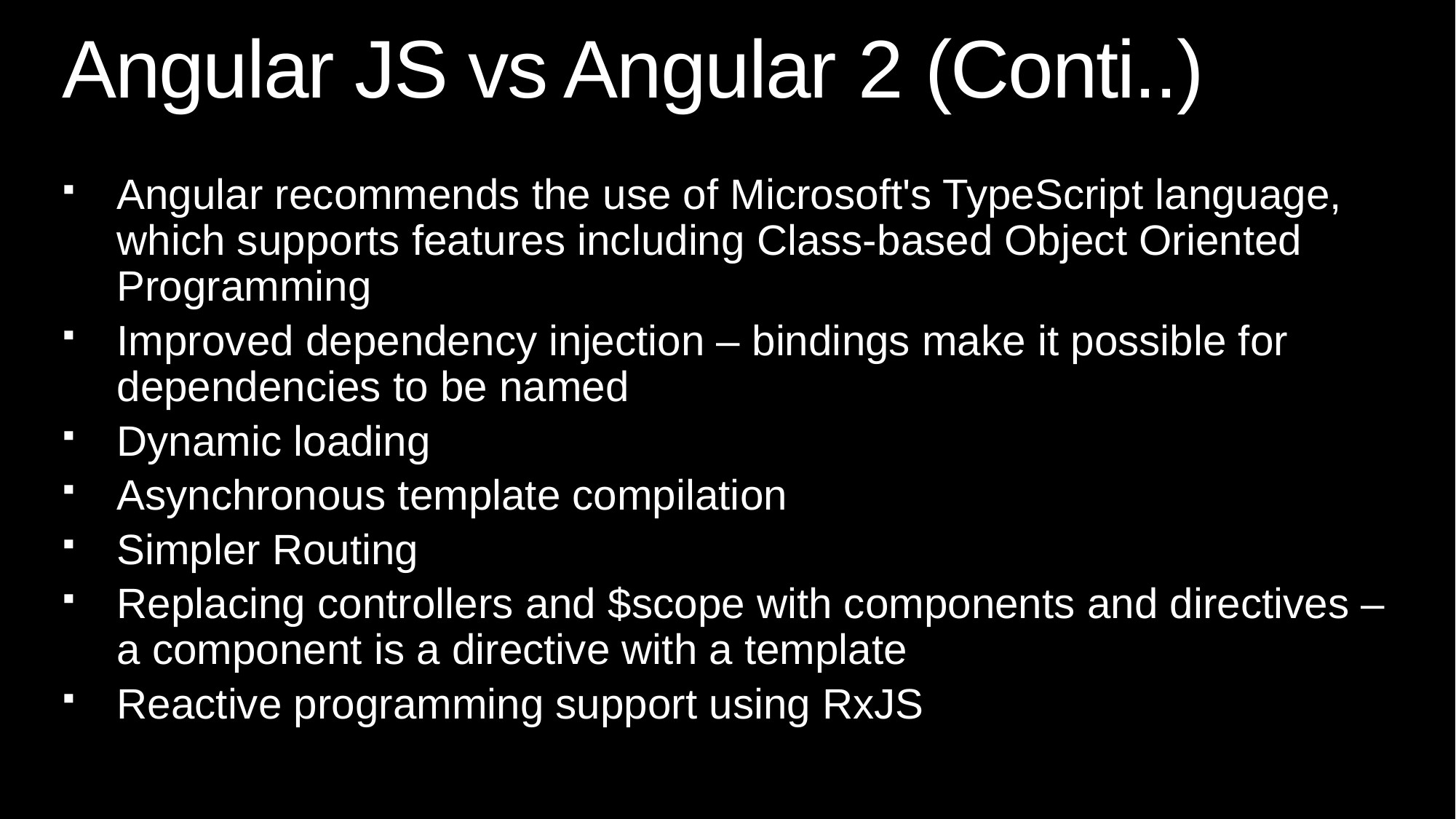

# Angular JS vs Angular 2 (Conti..)
Angular recommends the use of Microsoft's TypeScript language, which supports features including Class-based Object Oriented Programming
Improved dependency injection – bindings make it possible for dependencies to be named
Dynamic loading
Asynchronous template compilation
Simpler Routing
Replacing controllers and $scope with components and directives – a component is a directive with a template
Reactive programming support using RxJS